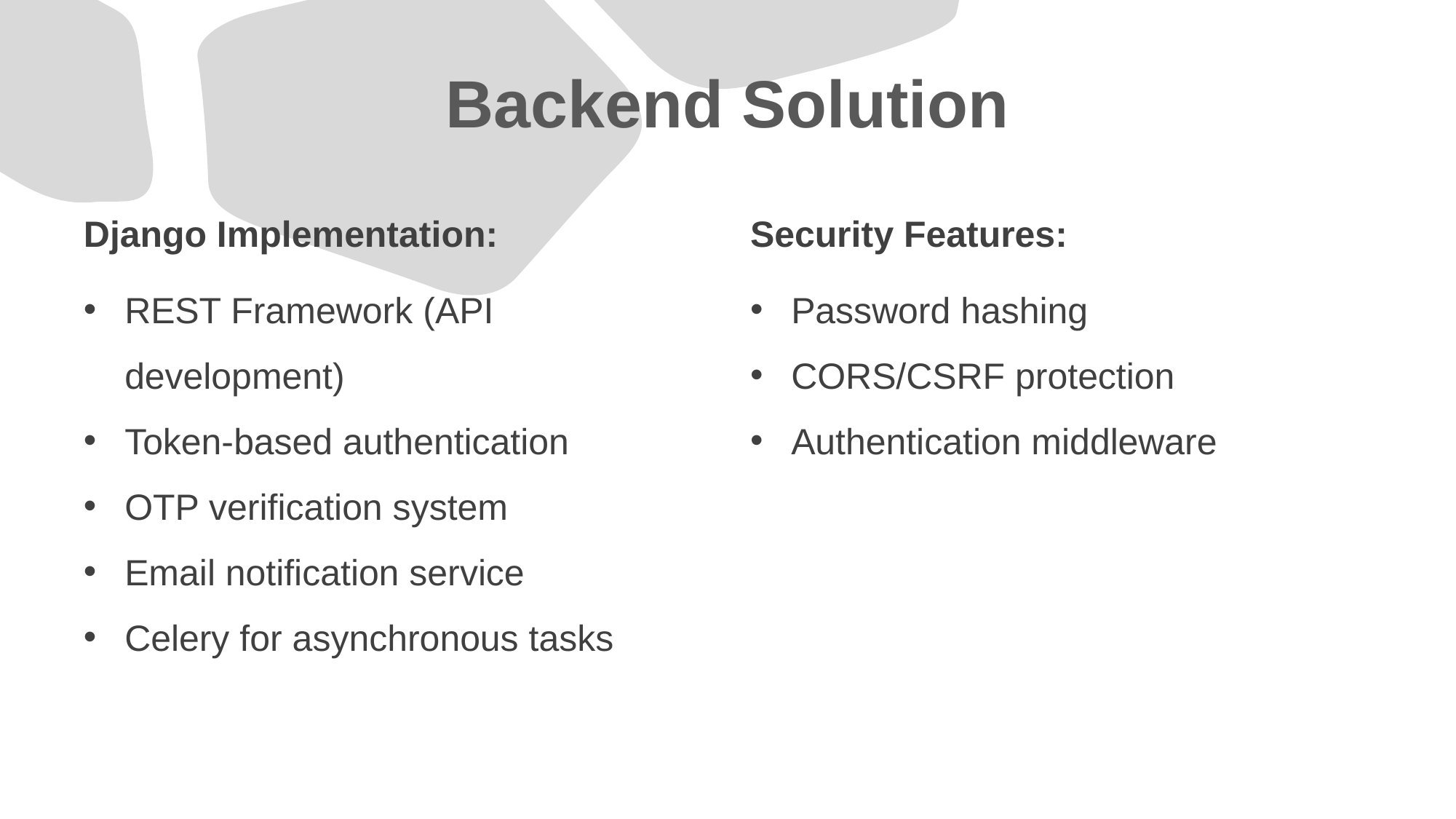

# Backend Solution
Django Implementation:
Security Features:
REST Framework (API development)
Token-based authentication
OTP verification system
Email notification service
Celery for asynchronous tasks
Password hashing
CORS/CSRF protection
Authentication middleware